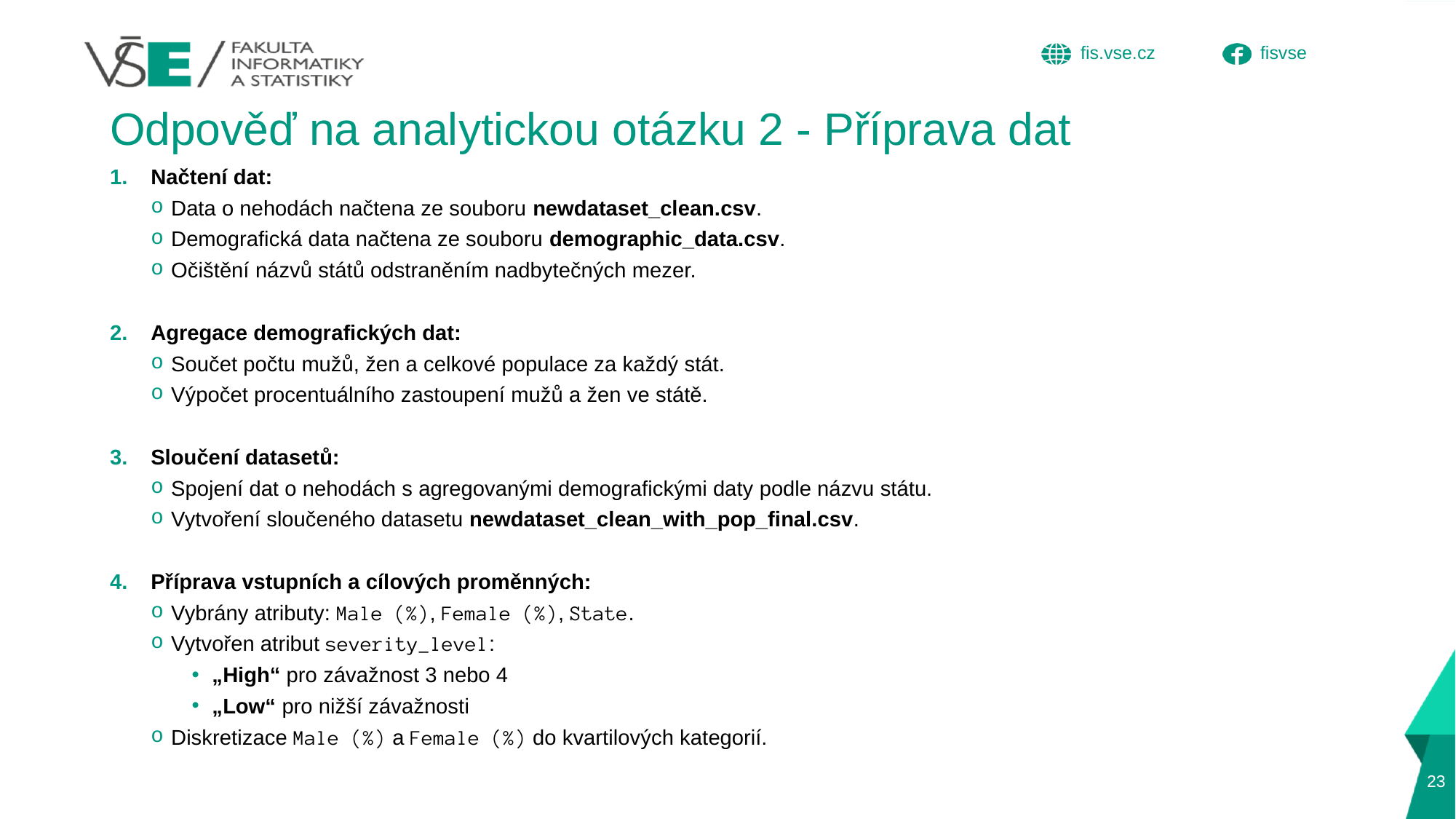

# Odpověď na analytickou otázku 2 - Příprava dat
Načtení dat:
Data o nehodách načtena ze souboru newdataset_clean.csv.
Demografická data načtena ze souboru demographic_data.csv.
Očištění názvů států odstraněním nadbytečných mezer.
Agregace demografických dat:
Součet počtu mužů, žen a celkové populace za každý stát.
Výpočet procentuálního zastoupení mužů a žen ve státě.
Sloučení datasetů:
Spojení dat o nehodách s agregovanými demografickými daty podle názvu státu.
Vytvoření sloučeného datasetu newdataset_clean_with_pop_final.csv.
Příprava vstupních a cílových proměnných:
Vybrány atributy: Male (%), Female (%), State.
Vytvořen atribut severity_level:
„High“ pro závažnost 3 nebo 4
„Low“ pro nižší závažnosti
Diskretizace Male (%) a Female (%) do kvartilových kategorií.